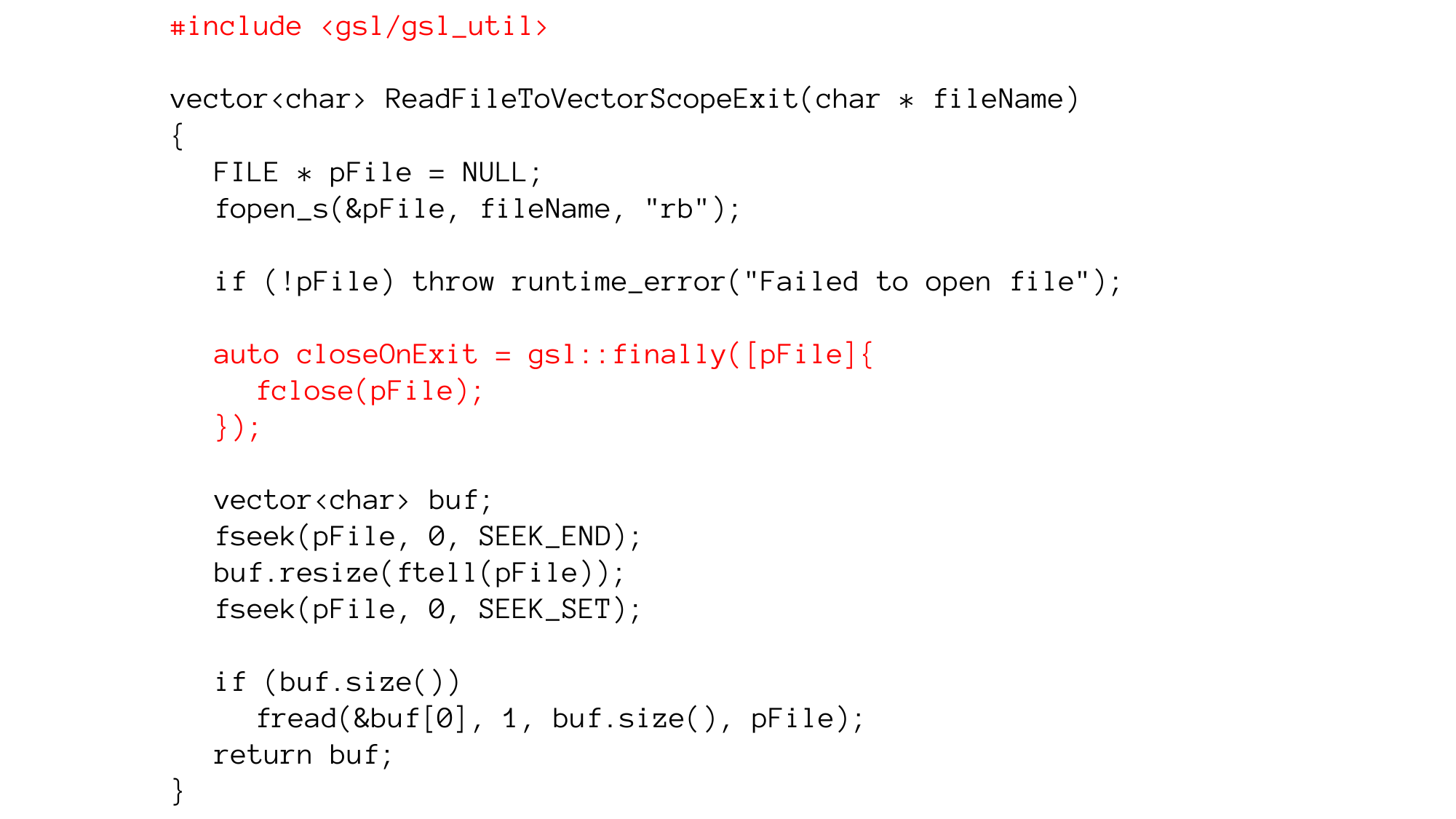

#include <gsl/gsl_util>

vector<char> ReadFileToVectorScopeExit(char * fileName)
{
	FILE * pFile = NULL;
	fopen_s(&pFile, fileName, "rb");

	if (!pFile) throw runtime_error("Failed to open file");

	auto closeOnExit = gsl::finally([pFile]{
		fclose(pFile);
	});

	vector<char> buf;
	fseek(pFile, 0, SEEK_END);
	buf.resize(ftell(pFile));
	fseek(pFile, 0, SEEK_SET);

	if (buf.size())
		fread(&buf[0], 1, buf.size(), pFile);
	return buf;
}